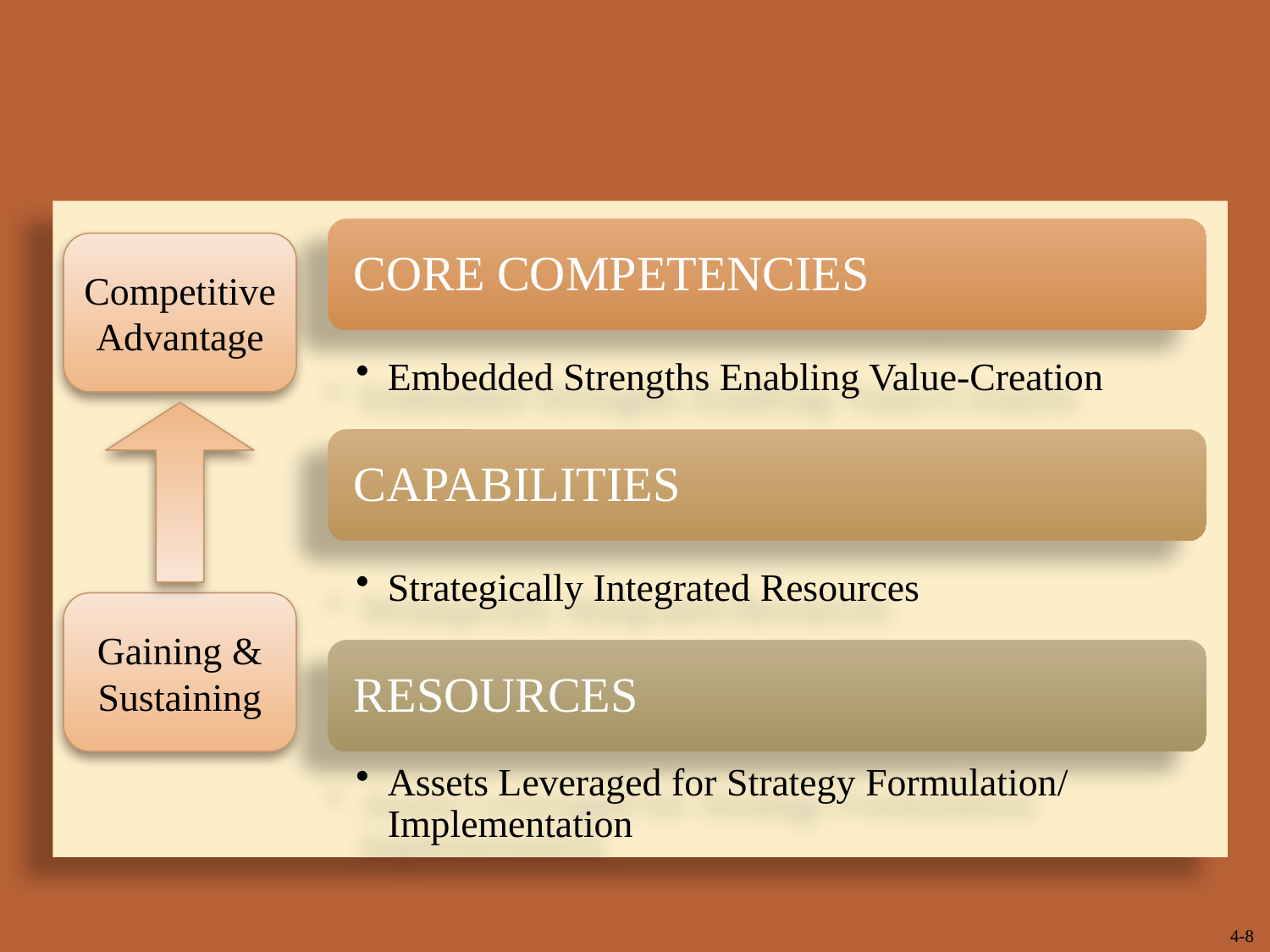

CORE COMPETENCIES

Embedded Strengths Enabling Value-Creation
CAPABILITIES

Strategically Integrated Resources
RESOURCES

Assets Leveraged for Strategy Formulation/ Implementation

Competitive Advantage

Gaining & Sustaining